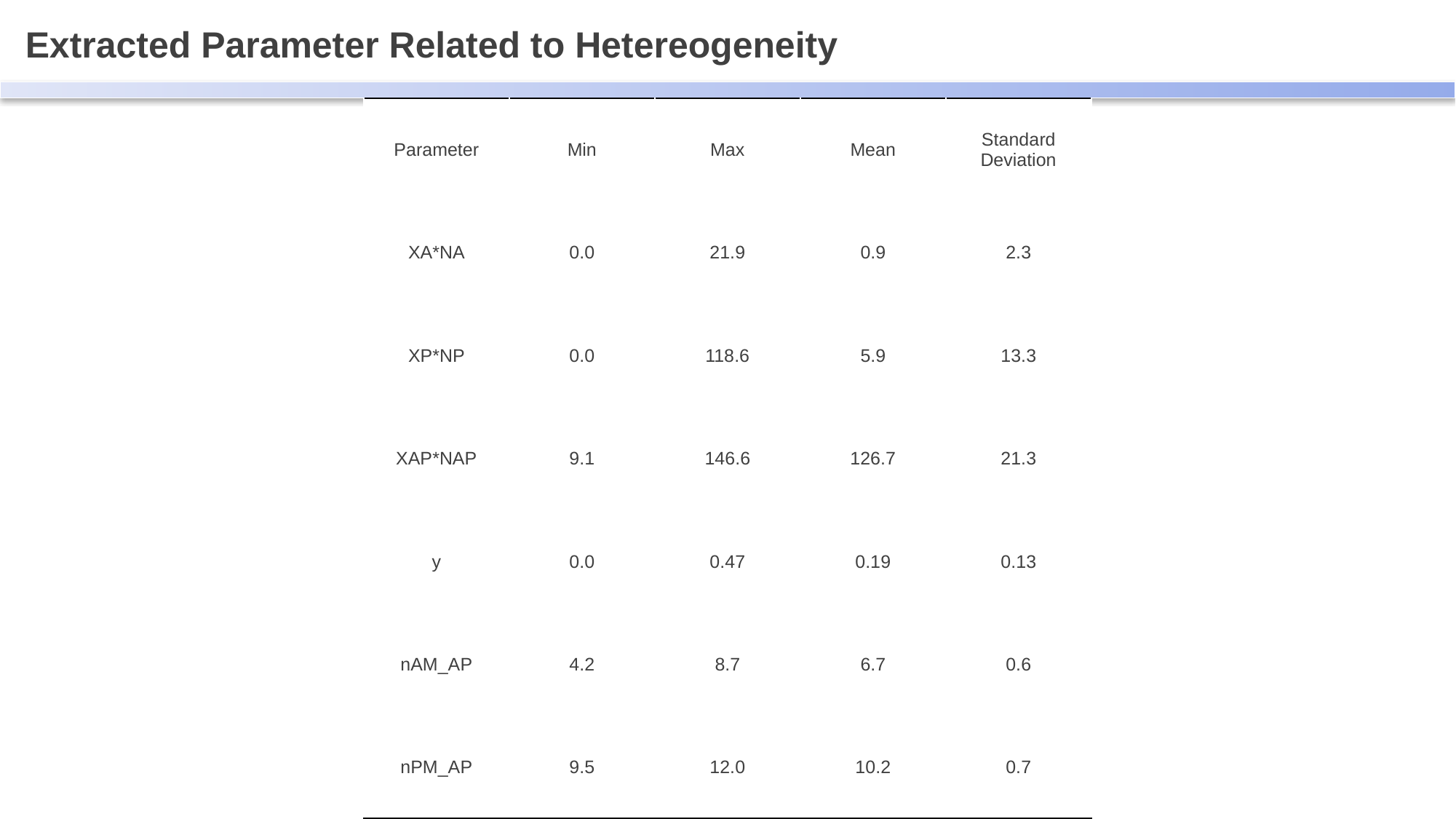

Extracted Parameter Related to Hetereogeneity

| Parameter | Min | Max | Mean | Standard Deviation |
| --- | --- | --- | --- | --- |
| XA\*NA | 0.0 | 21.9 | 0.9 | 2.3 |
| XP\*NP | 0.0 | 118.6 | 5.9 | 13.3 |
| XAP\*NAP | 9.1 | 146.6 | 126.7 | 21.3 |
| y | 0.0 | 0.47 | 0.19 | 0.13 |
| nAM\_AP | 4.2 | 8.7 | 6.7 | 0.6 |
| nPM\_AP | 9.5 | 12.0 | 10.2 | 0.7 |